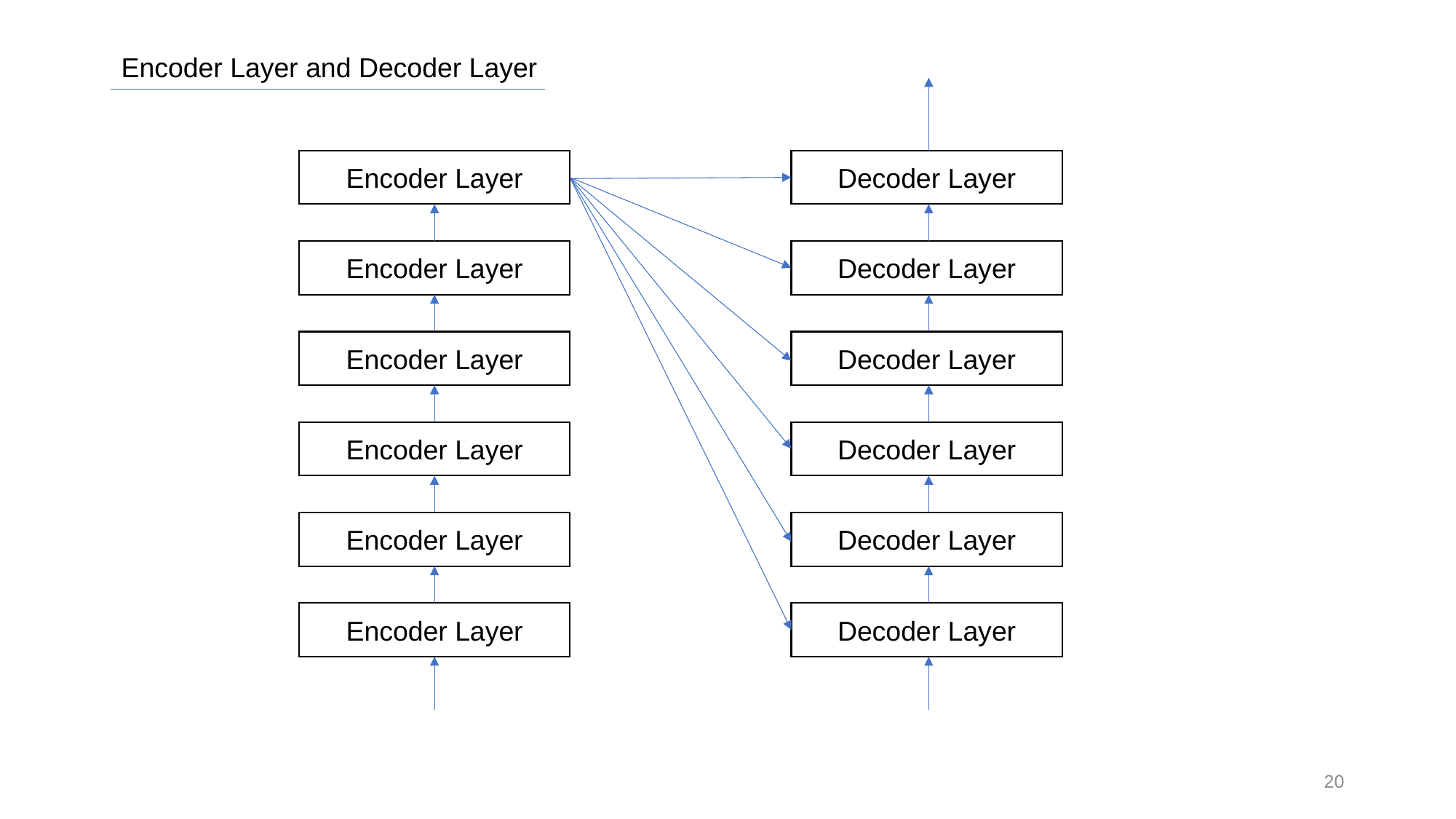

Encoder Layer and Decoder Layer
Encoder Layer
Decoder Layer
Encoder Layer
Decoder Layer
Encoder Layer
Decoder Layer
Encoder Layer
Decoder Layer
Encoder Layer
Decoder Layer
Encoder Layer
Decoder Layer
20